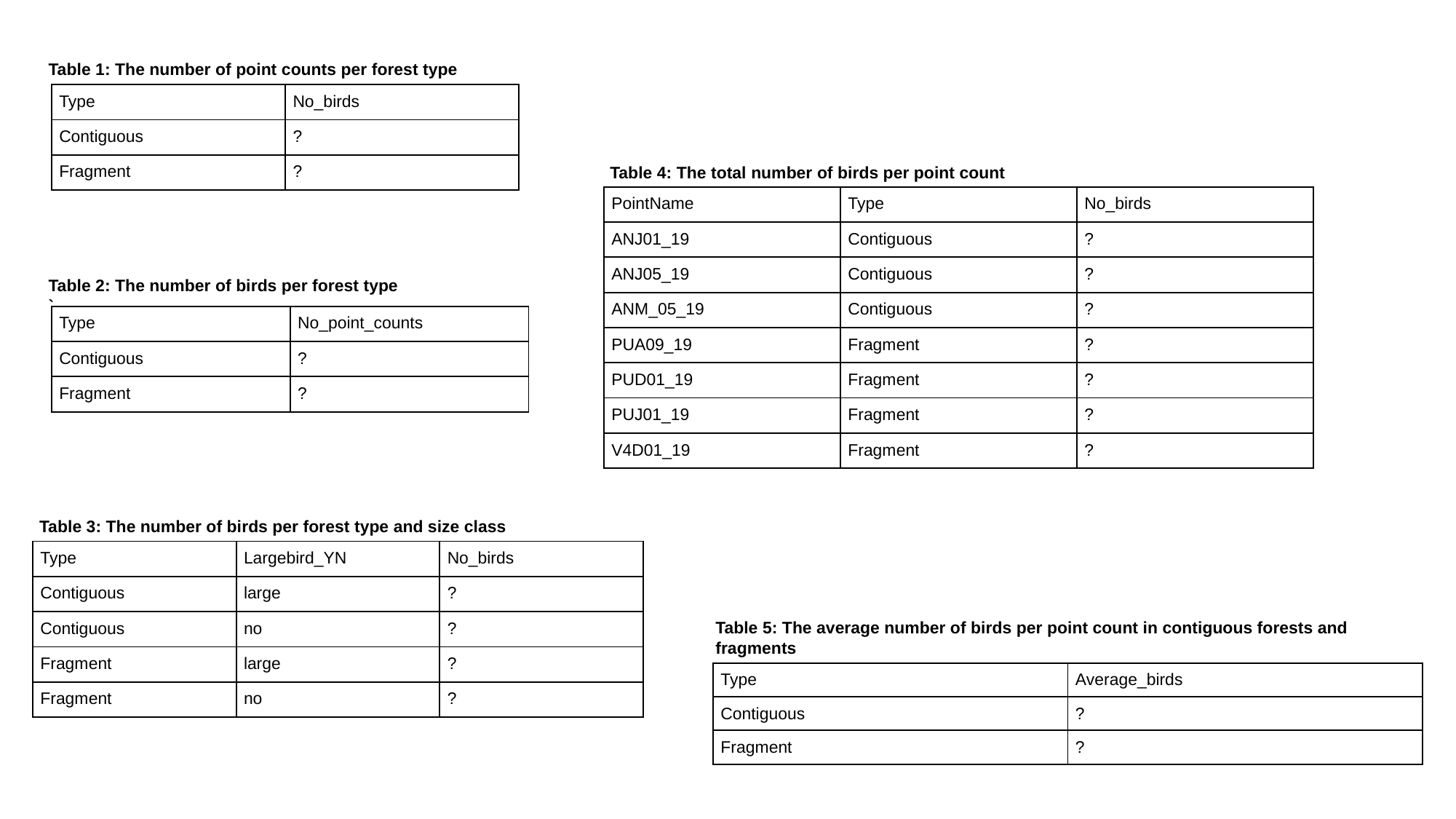

Table 1: The number of point counts per forest type

Table 2: The number of birds per forest type
`

| Type | No\_birds |
| --- | --- |
| Contiguous | ? |
| Fragment | ? |
Table 4: The total number of birds per point count
| PointName | Type | No\_birds |
| --- | --- | --- |
| ANJ01\_19 | Contiguous | ? |
| ANJ05\_19 | Contiguous | ? |
| ANM\_05\_19 | Contiguous | ? |
| PUA09\_19 | Fragment | ? |
| PUD01\_19 | Fragment | ? |
| PUJ01\_19 | Fragment | ? |
| V4D01\_19 | Fragment | ? |
| Type | No\_point\_counts |
| --- | --- |
| Contiguous | ? |
| Fragment | ? |
Table 3: The number of birds per forest type and size class
| Type | Largebird\_YN | No\_birds |
| --- | --- | --- |
| Contiguous | large | ? |
| Contiguous | no | ? |
| Fragment | large | ? |
| Fragment | no | ? |
Table 5: The average number of birds per point count in contiguous forests and fragments
| Type | Average\_birds |
| --- | --- |
| Contiguous | ? |
| Fragment | ? |